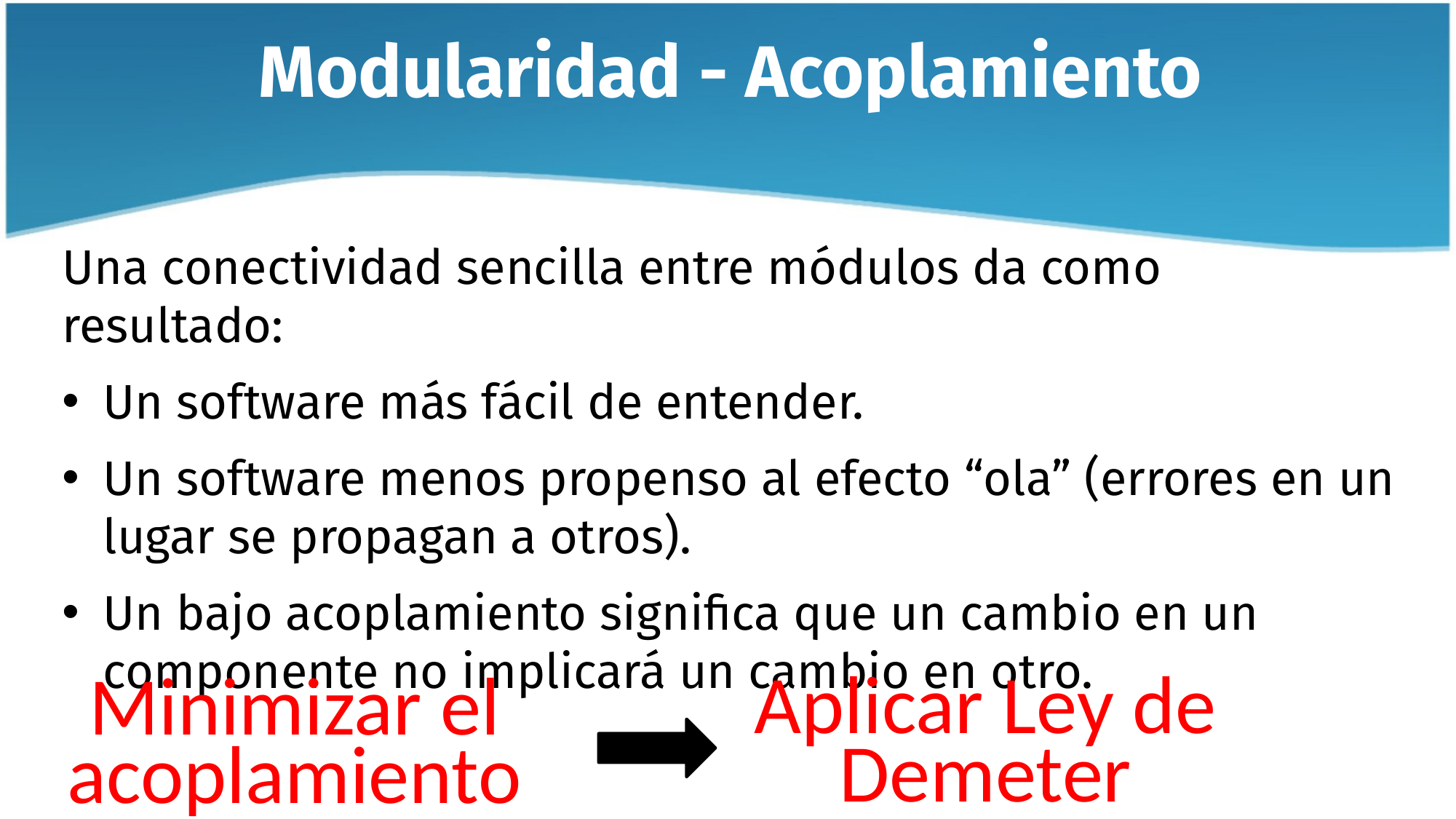

# Modularidad - Acoplamiento
Una conectividad sencilla entre módulos da como resultado:
Un software más fácil de entender.
Un software menos propenso al efecto “ola” (errores en un lugar se propagan a otros).
Un bajo acoplamiento significa que un cambio en un componente no implicará un cambio en otro.
Aplicar Ley de Demeter
Minimizar el acoplamiento